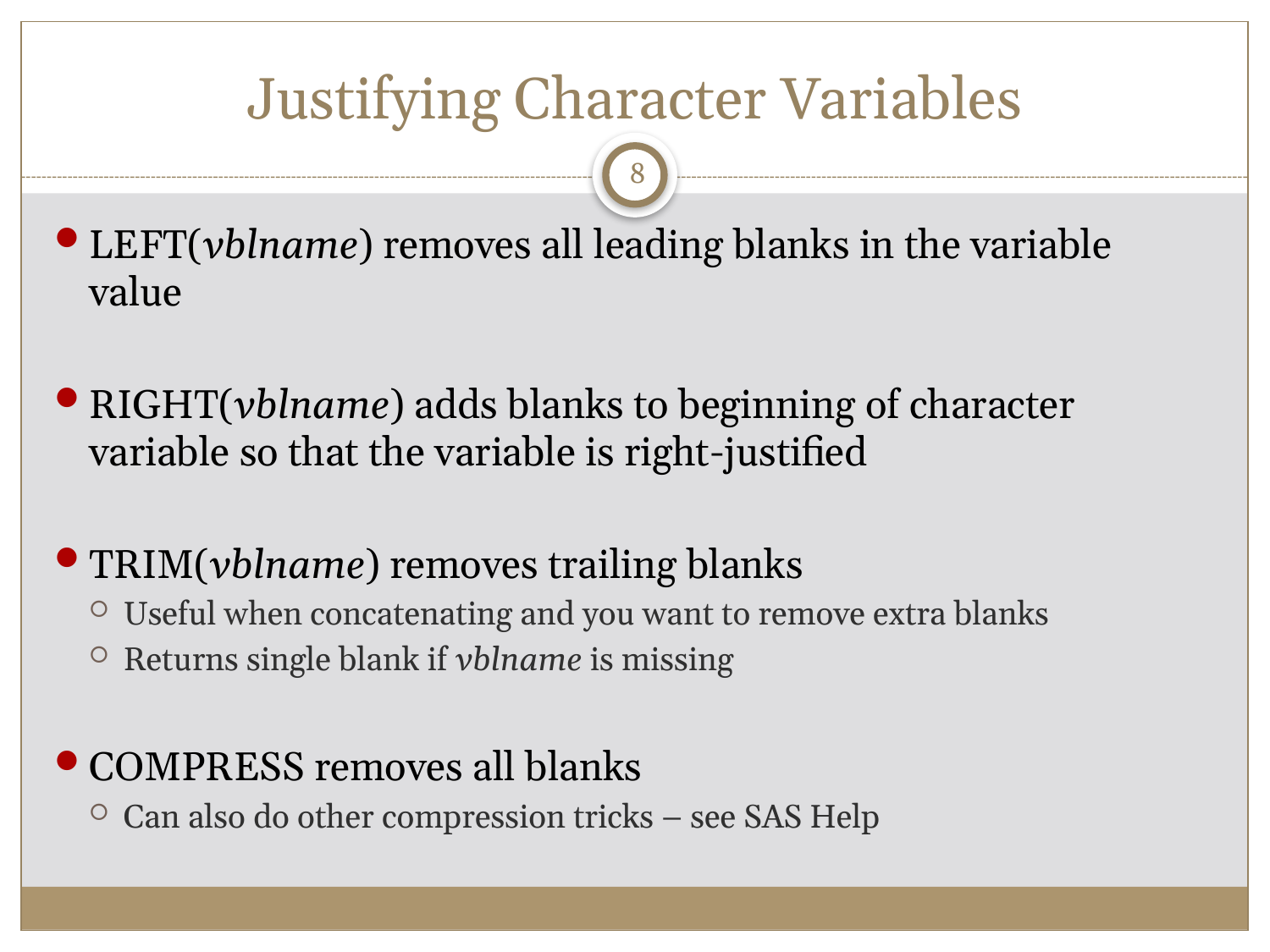

# Justifying Character Variables
8
LEFT(vblname) removes all leading blanks in the variable value

RIGHT(vblname) adds blanks to beginning of character variable so that the variable is right-justified

TRIM(vblname) removes trailing blanks
Useful when concatenating and you want to remove extra blanks
Returns single blank if vblname is missing

COMPRESS removes all blanks
Can also do other compression tricks – see SAS Help